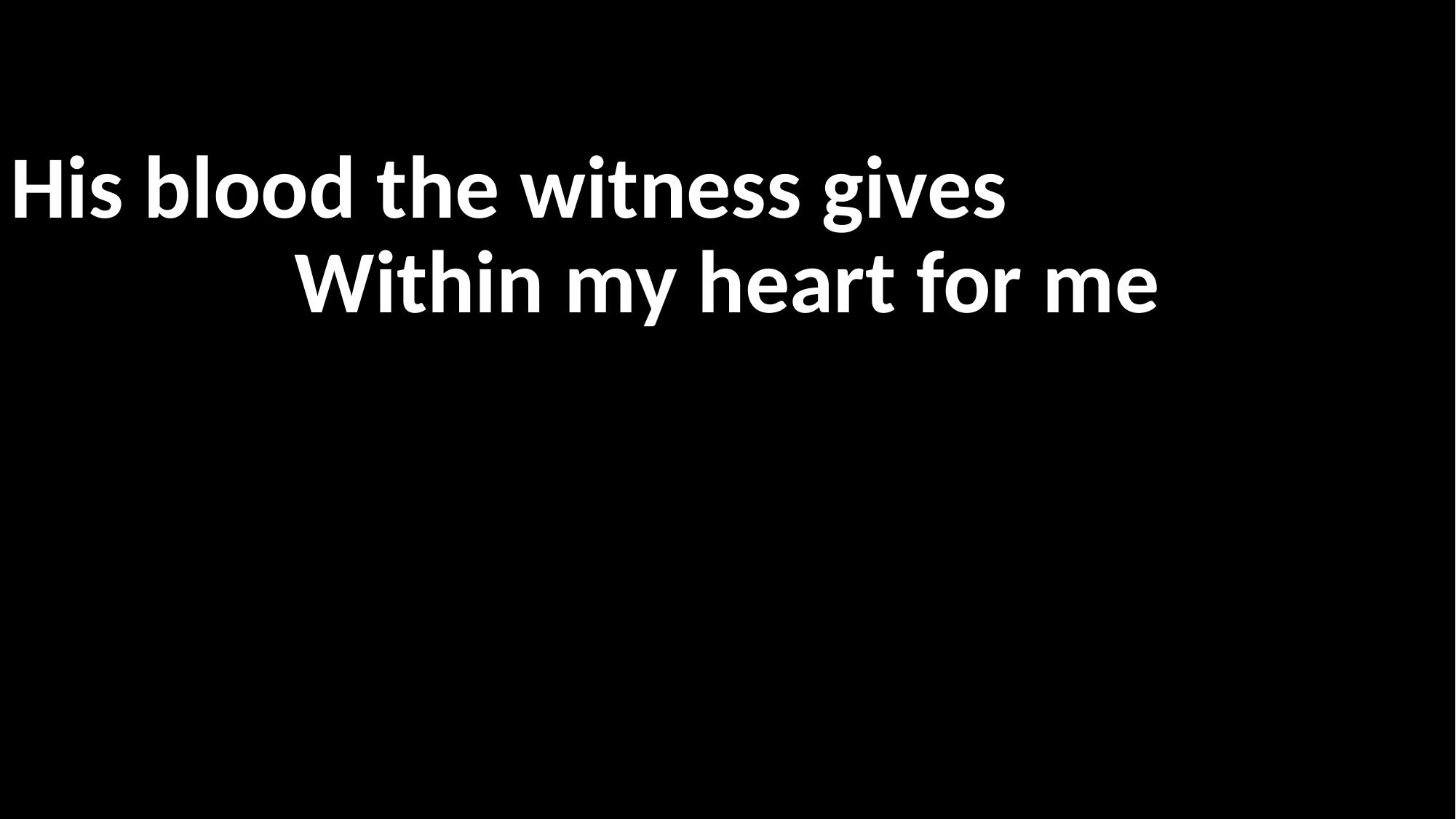

His blood the witness gives
Within my heart for me